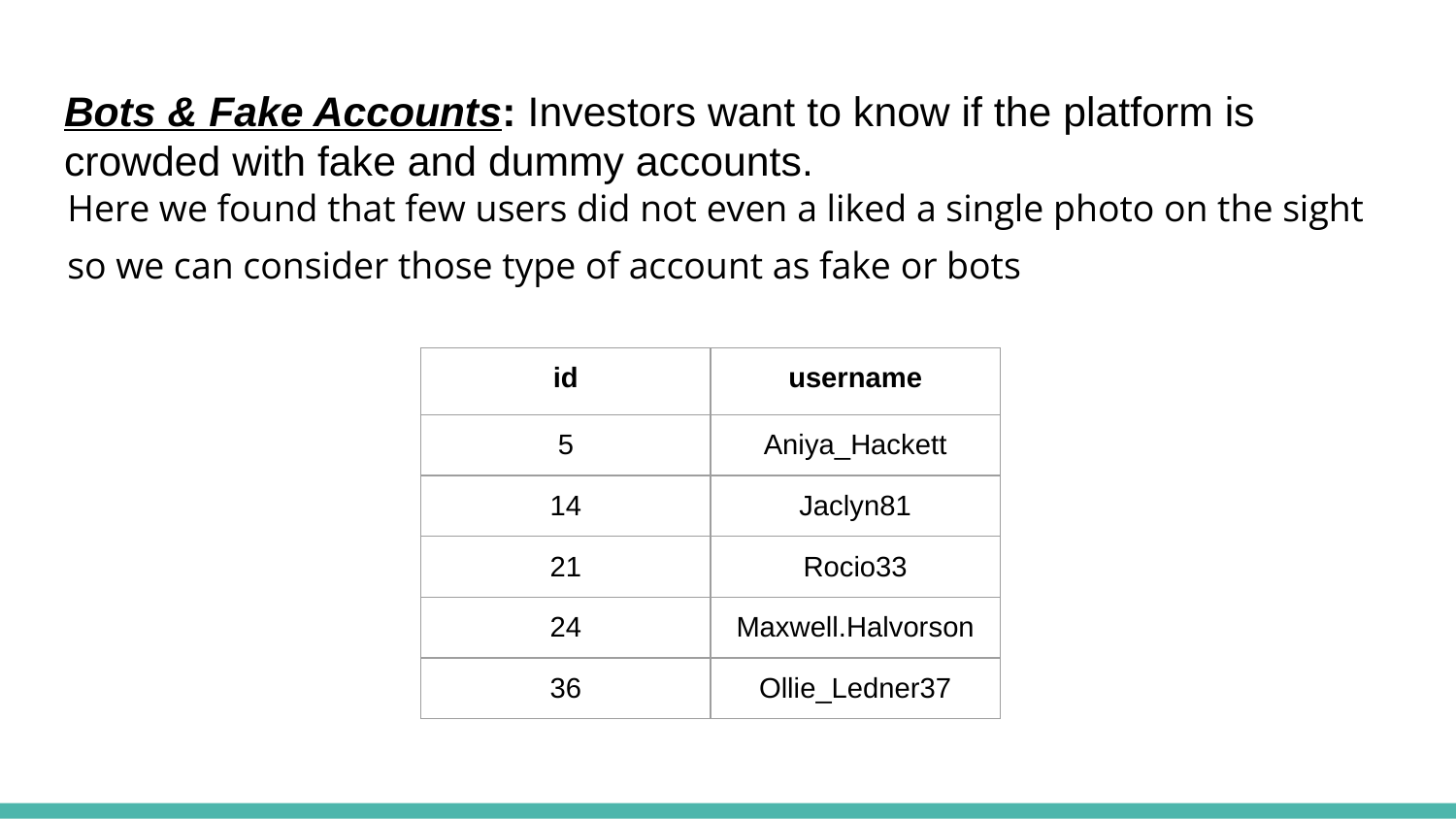

# Bots & Fake Accounts: Investors want to know if the platform is crowded with fake and dummy accounts.
Here we found that few users did not even a liked a single photo on the sight so we can consider those type of account as fake or bots
| id | username |
| --- | --- |
| 5 | Aniya\_Hackett |
| 14 | Jaclyn81 |
| 21 | Rocio33 |
| 24 | Maxwell.Halvorson |
| 36 | Ollie\_Ledner37 |